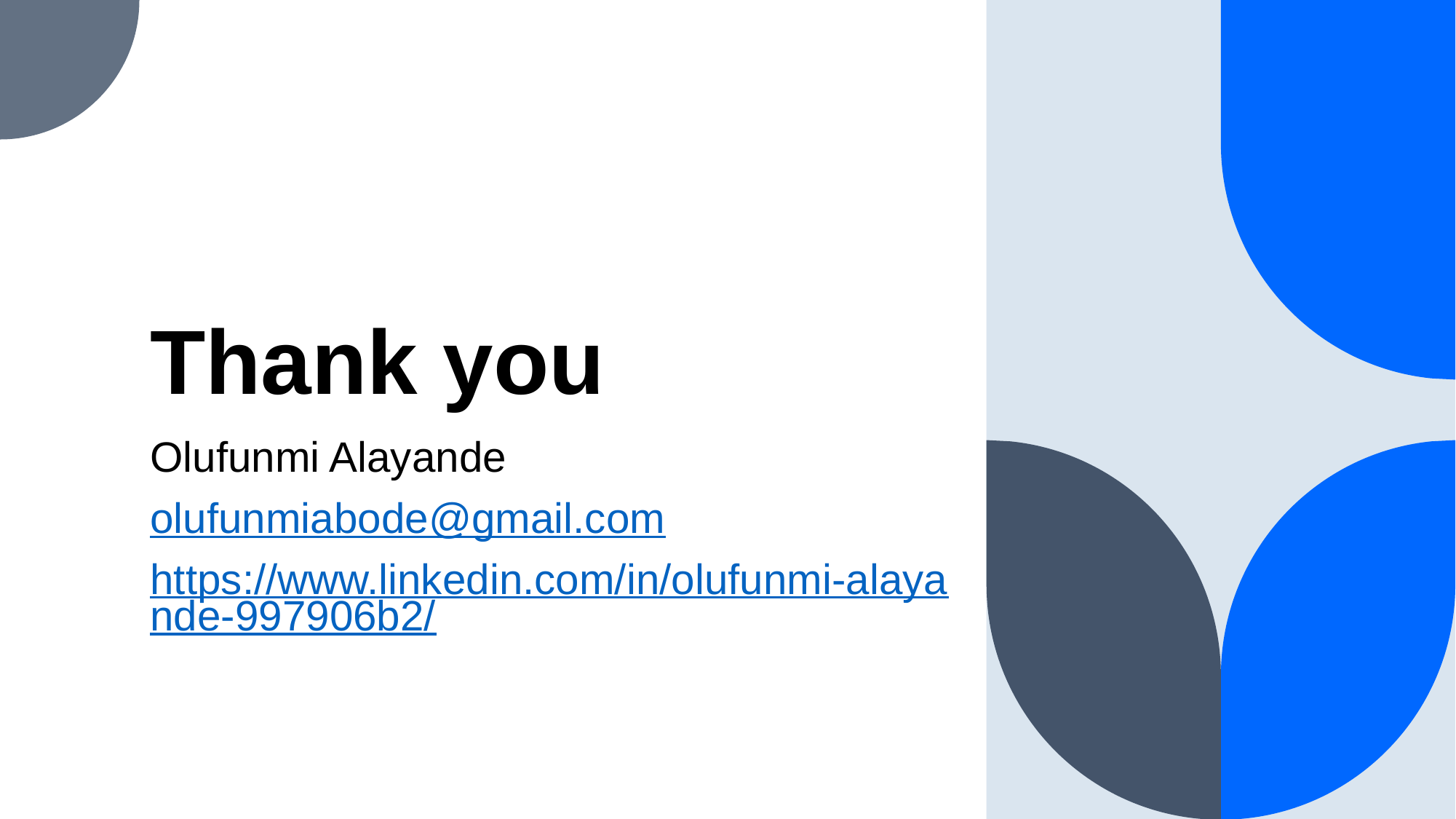

# Thank you
Olufunmi Alayande​
olufunmiabode@gmail.com
https://www.linkedin.com/in/olufunmi-alayande-997906b2/